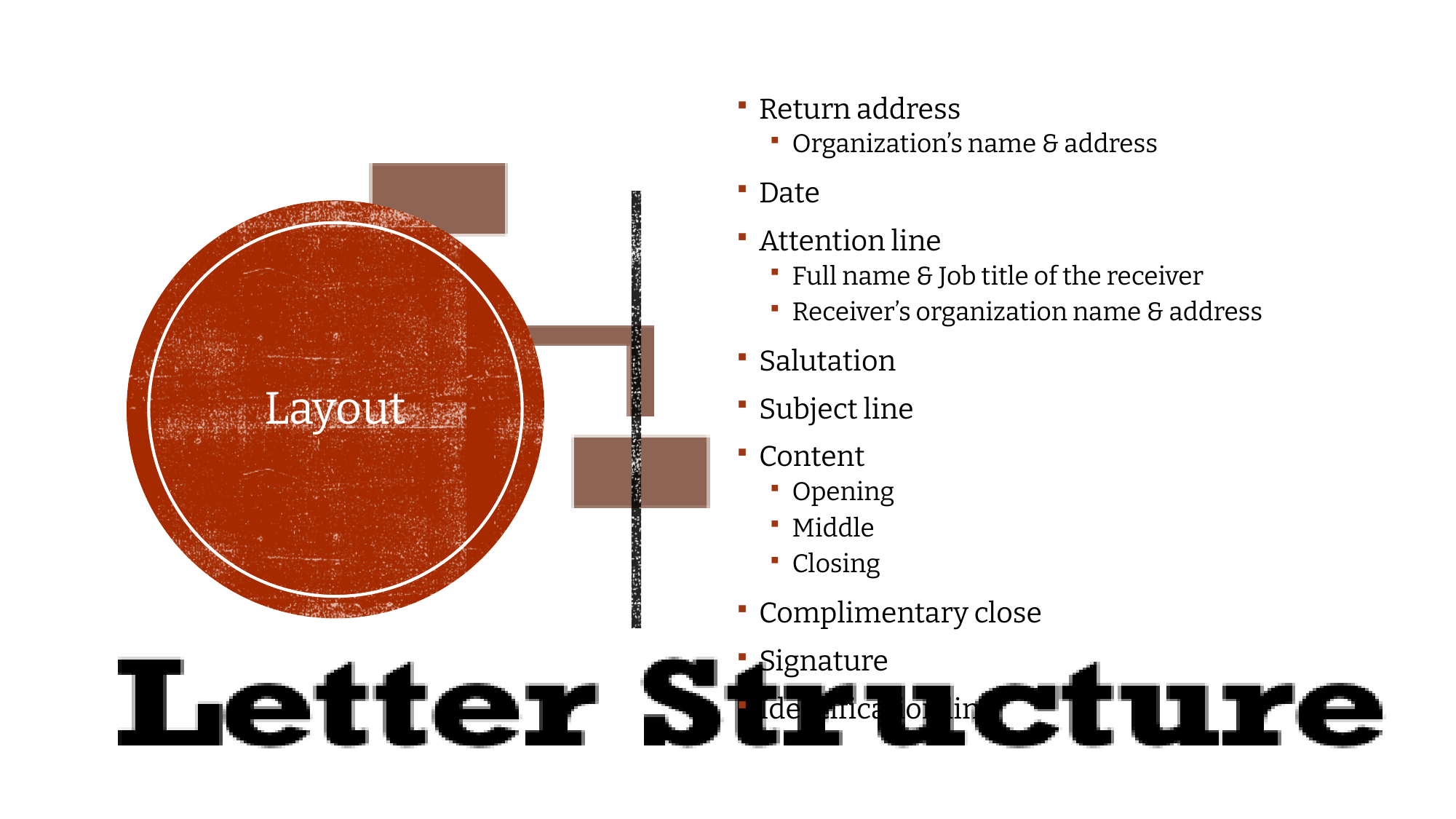

Return address
Organization’s name & address
Date
Attention line
Full name & Job title of the receiver
Receiver’s organization name & address
Salutation
Subject line
Content
Opening
Middle
Closing
Complimentary close
Signature
Identification line

# Layout